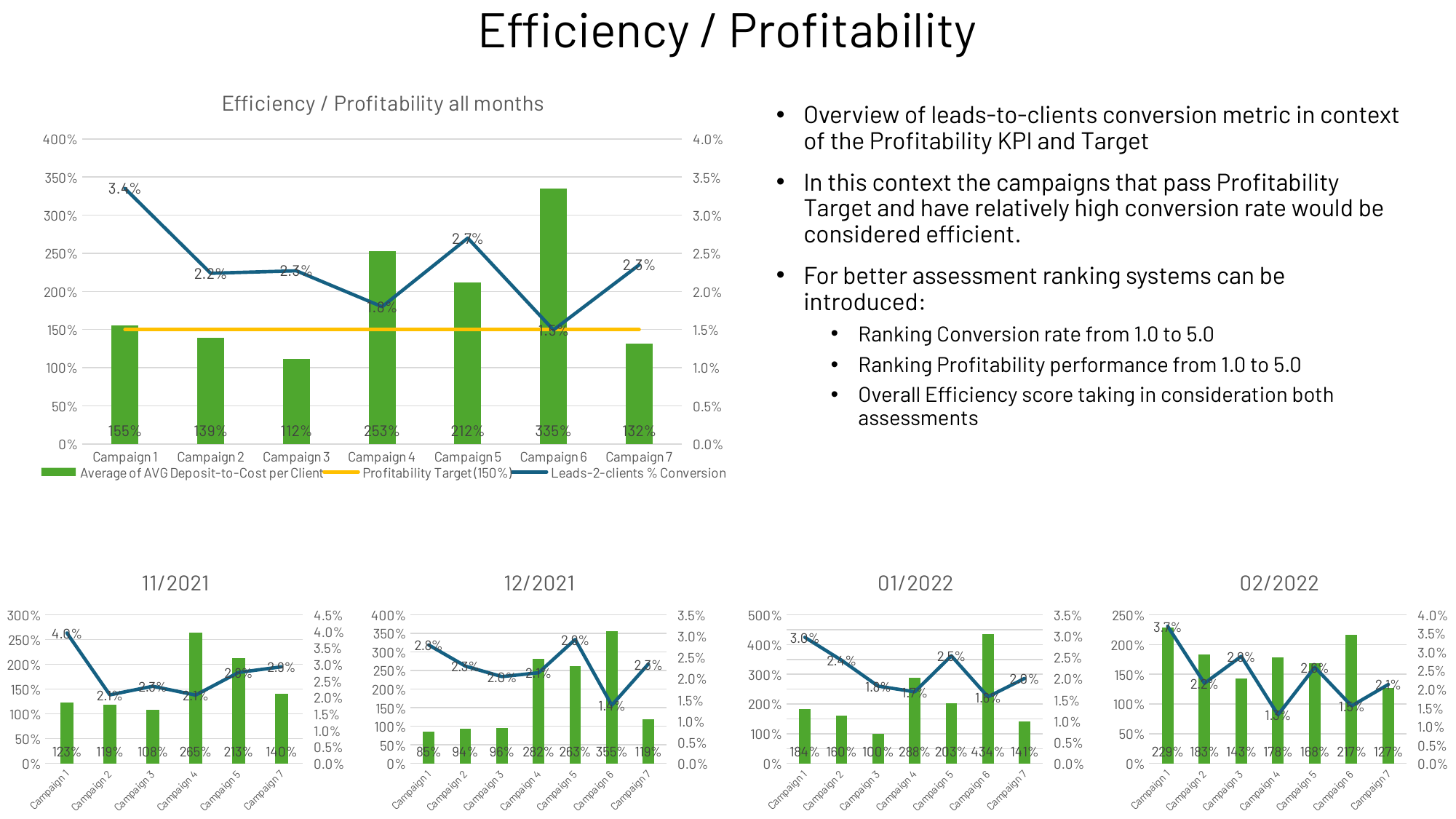

# Efficiency / Profitability

### Chart: Efficiency / Profitability all months

| Category | Average of AVG Deposit-to-Cost per Client | Profitability Target (150%) | Leads-2-clients % Conversion |
|---|---|---|---|
| Campaign 1 | 1.55099639061907 | 1.5 | 0.03350648910689599 |
| Campaign 2 | 1.38894171435677 | 1.5 | 0.022393032777821256 |
| Campaign 3 | 1.1170260134430354 | 1.5 | 0.022713074417884213 |
| Campaign 4 | 2.532418175893626 | 1.5 | 0.01799610103058785 |
| Campaign 5 | 2.119378722910261 | 1.5 | 0.02699965939946584 |
| Campaign 6 | 3.354077431322407 | 1.5 | 0.014947933998477827 |
| Campaign 7 | 1.319530538220628 | 1.5 | 0.02349412125611689 |
Overview of leads-to-clients conversion metric in context of the Profitability KPI and Target
In this context the campaigns that pass Profitability Target and have relatively high conversion rate would be considered efficient.
For better assessment ranking systems can be introduced:
Ranking Conversion rate from 1.0 to 5.0
Ranking Profitability performance from 1.0 to 5.0
Overall Efficiency score taking in consideration both assessments

### Chart: 11/2021

| Category | Average of AVG Deposit-to-Cost per Client | Leads-2-clients % Conversion |
|---|---|---|
| Campaign 1 | 1.2309930278493608 | 0.03951890034364261 |
| Campaign 2 | 1.1876393245320915 | 0.020752269779507133 |
| Campaign 3 | 1.0845697251940192 | 0.023376623376623377 |
| Campaign 4 | 2.6467745384437626 | 0.020689655172413793 |
| Campaign 5 | 2.133390102019312 | 0.027564102564102563 |
| Campaign 7 | 1.4027334731325145 | 0.02926829268292683 |

### Chart: 12/2021

| Category | Average of AVG Deposit-to-Cost per Client | Leads-2-clients % Conversion |
|---|---|---|
| Campaign 1 | 0.847780395489692 | 0.027904616945712835 |
| Campaign 2 | 0.9366073598061262 | 0.022934338674206724 |
| Campaign 3 | 0.9560131870454813 | 0.020446096654275093 |
| Campaign 4 | 2.8151282457518296 | 0.021359223300970873 |
| Campaign 5 | 2.625596645694569 | 0.029197080291970802 |
| Campaign 6 | 3.550789606838819 | 0.0136986301369863 |
| Campaign 7 | 1.1875947961574085 | 0.023430962343096235 |

### Chart: 01/2022

| Category | Average of AVG Deposit-to-Cost per Client | Leads-2-clients % Conversion |
|---|---|---|
| Campaign 1 | 1.835769753939482 | 0.029697147897677155 |
| Campaign 2 | 1.5979417989481377 | 0.024302788844621514 |
| Campaign 3 | 0.9960976765455603 | 0.01820294345468629 |
| Campaign 4 | 2.8829176577904416 | 0.01686046511627907 |
| Campaign 5 | 2.0343918158797134 | 0.025344597598932858 |
| Campaign 6 | 4.344048653344922 | 0.0156794425087108 |
| Campaign 7 | 1.4143611042937536 | 0.020010261672652643 |

### Chart: 02/2022

| Category | Average of AVG Deposit-to-Cost per Client | Leads-2-clients % Conversion |
|---|---|---|
| Campaign 1 | 2.2894423851977455 | 0.036905291240551356 |
| Campaign 2 | 1.8335783741407246 | 0.02158273381294964 |
| Campaign 3 | 1.4314234649870812 | 0.02882663418595209 |
| Campaign 4 | 1.7848522615884714 | 0.013075060532687652 |
| Campaign 5 | 1.6841363280474502 | 0.025892857142857145 |
| Campaign 6 | 2.1673940337834794 | 0.01546572934973638 |
| Campaign 7 | 1.2734327792988347 | 0.021266968325791856 |